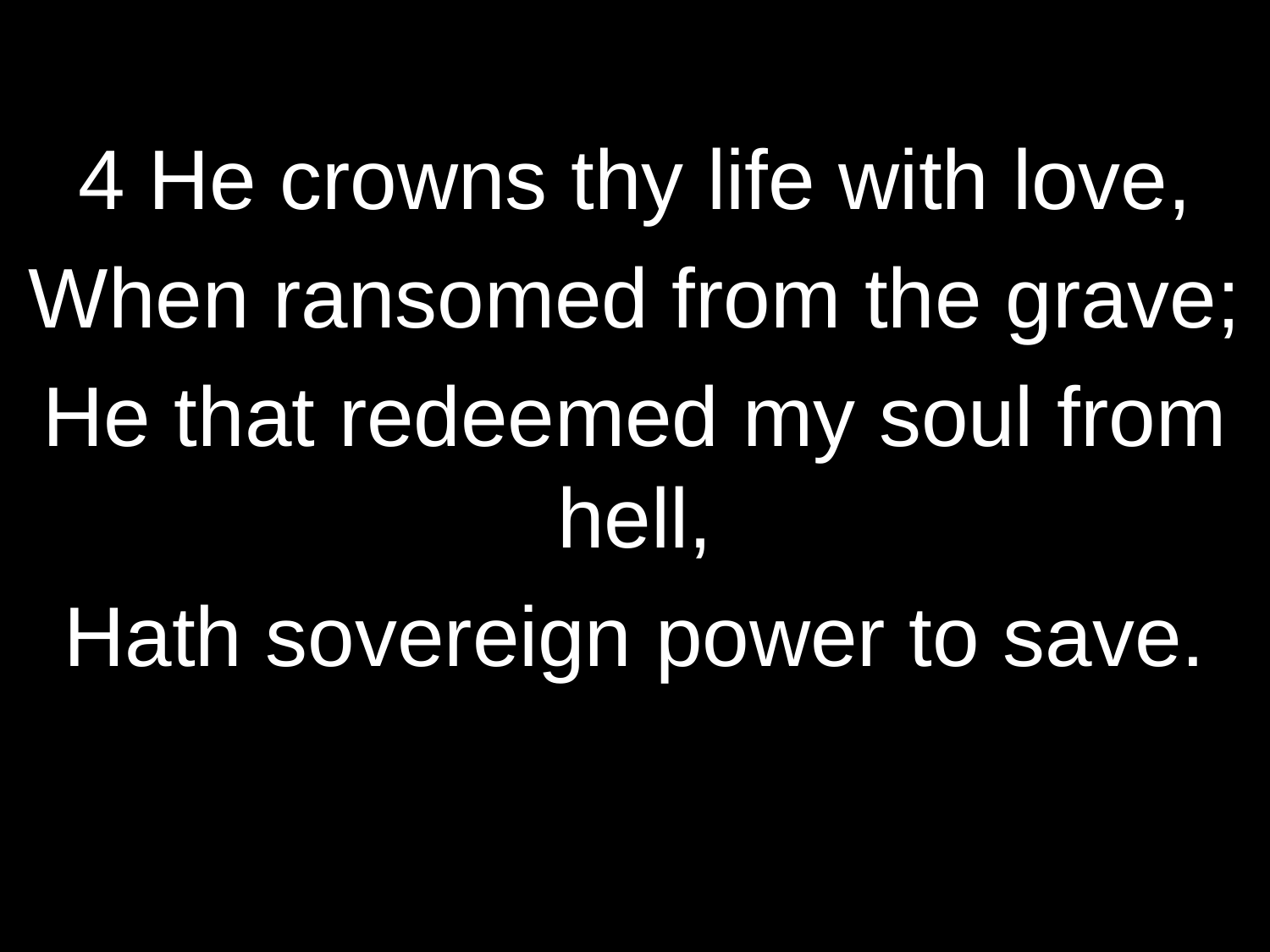

4 He crowns thy life with love,
When ransomed from the grave;
He that redeemed my soul from hell,
Hath sovereign power to save.